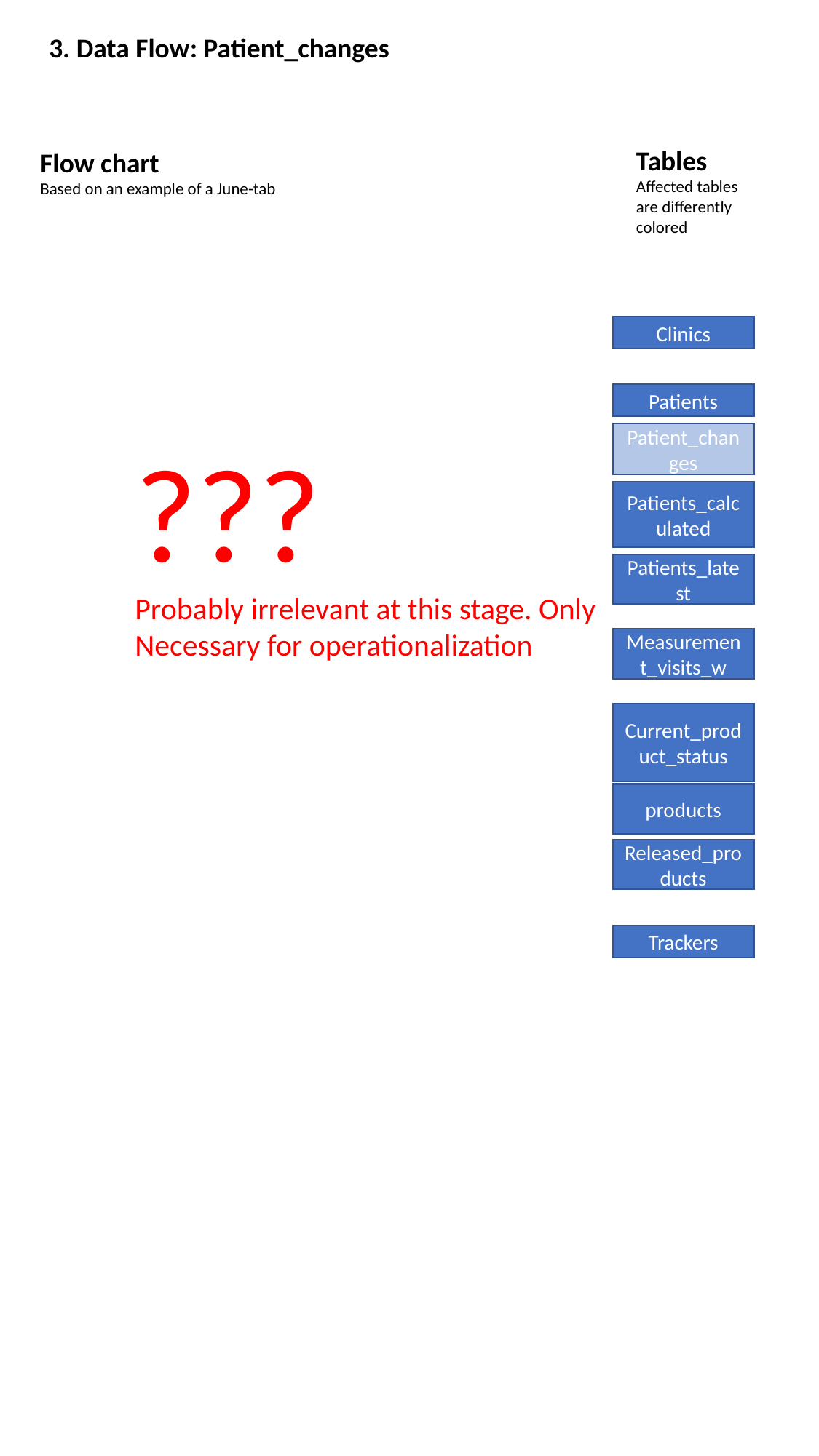

3. Data Flow: Patient_changes
Tables
Affected tables are differently colored
Flow chart
Based on an example of a June-tab
Clinics
Patients
???
Probably irrelevant at this stage. Only
Necessary for operationalization
Patient_changes
Patients_calculated
Patients_latest
Measurement_visits_w
Current_product_status
products
Released_products
Trackers